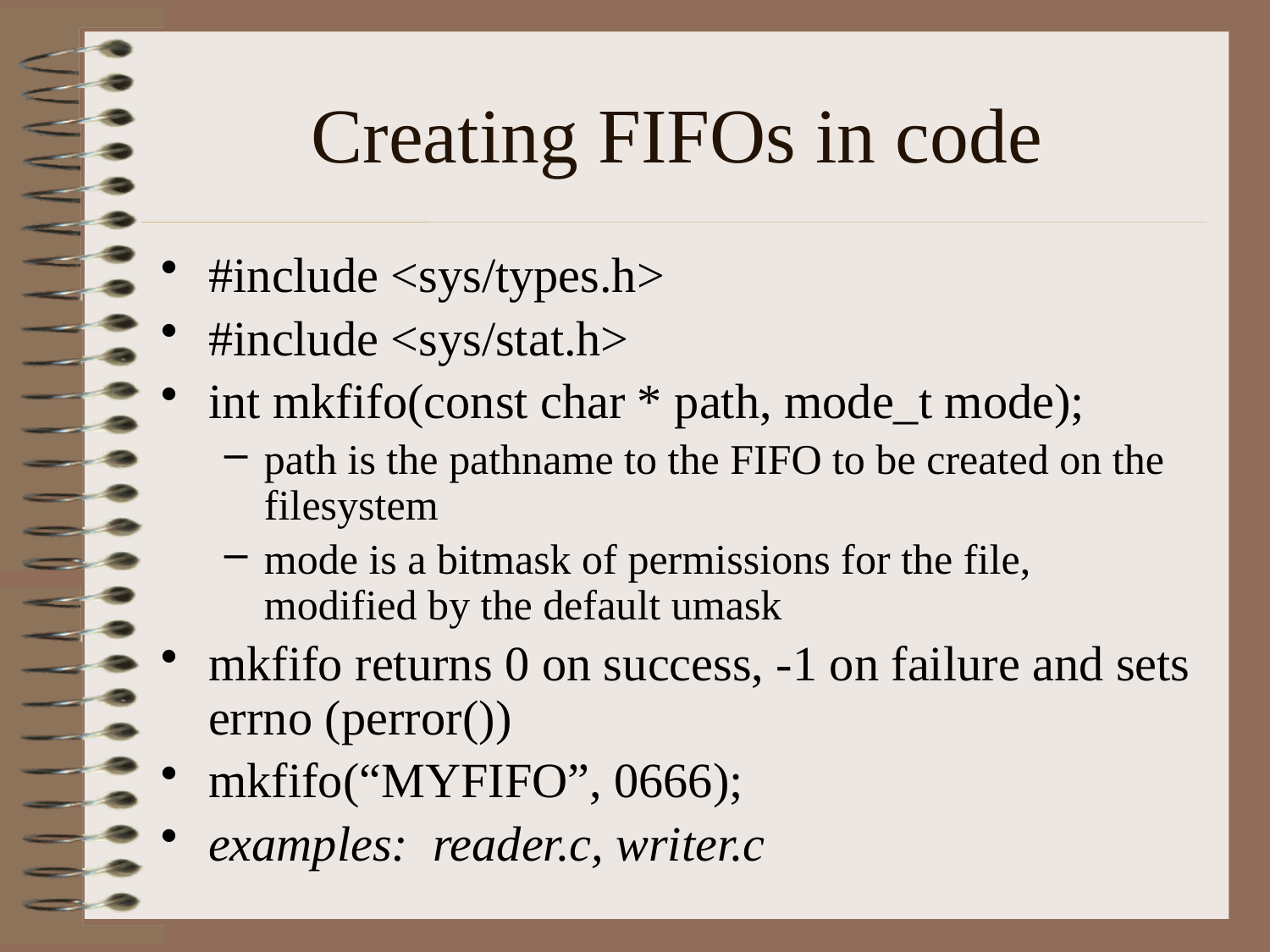

# Creating FIFOs in code
#include <sys/types.h>
#include <sys/stat.h>
int mkfifo(const char * path, mode_t mode);
path is the pathname to the FIFO to be created on the filesystem
mode is a bitmask of permissions for the file, modified by the default umask
mkfifo returns 0 on success, -1 on failure and sets errno (perror())
mkfifo(“MYFIFO”, 0666);
examples:  reader.c, writer.c